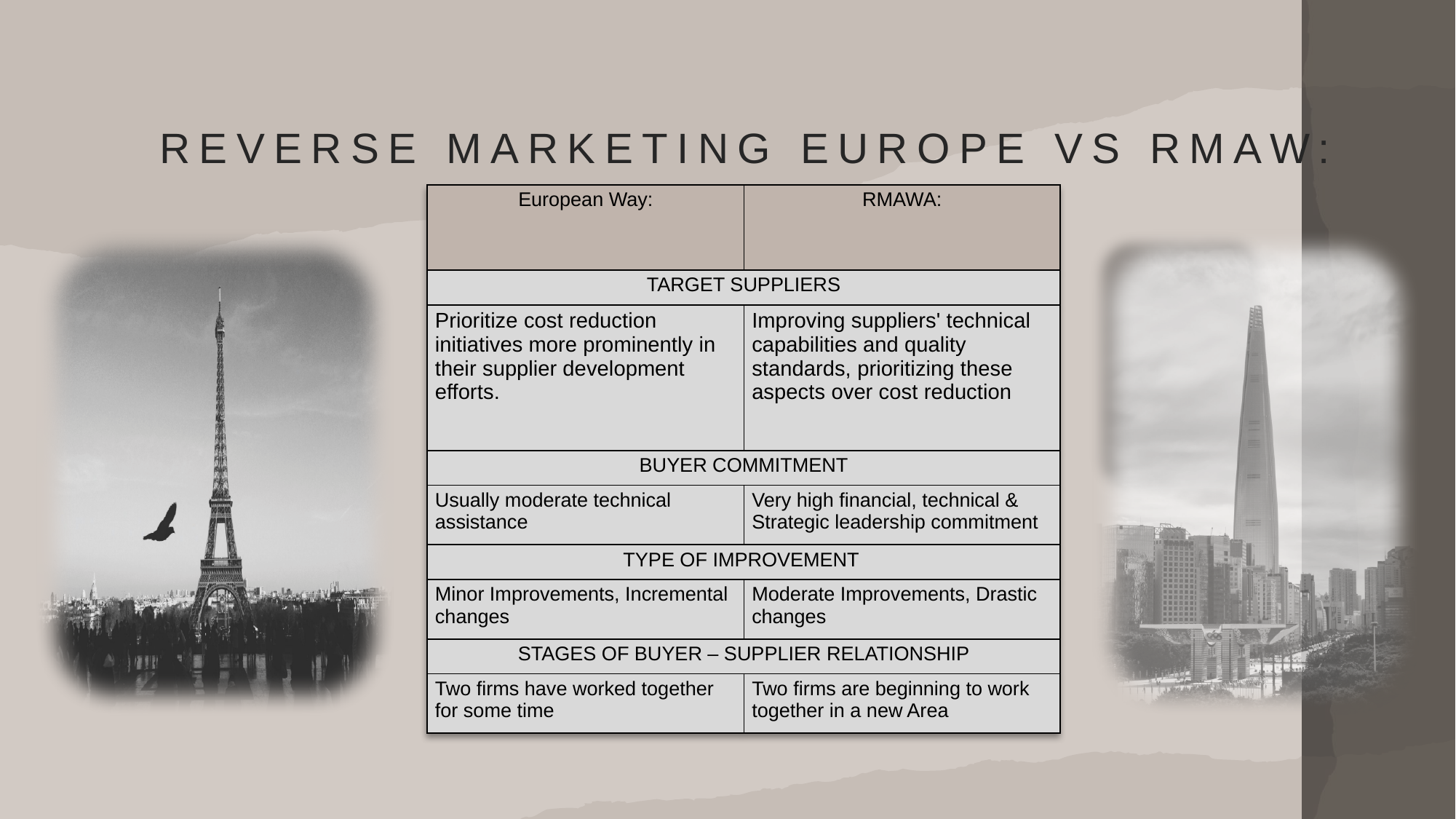

# Reverse Marketing Europe vs RMAW:
| European Way: | RMAWA: |
| --- | --- |
| TARGET SUPPLIERS |  |
| Prioritize cost reduction initiatives more prominently in their supplier development efforts. | Improving suppliers' technical capabilities and quality standards, prioritizing these aspects over cost reduction |
| BUYER COMMITMENT |  |
| Usually moderate technical assistance | Very high financial, technical & Strategic leadership commitment |
| TYPE OF IMPROVEMENT |  |
| Minor Improvements, Incremental changes | Moderate Improvements, Drastic changes |
| STAGES OF BUYER – SUPPLIER RELATIONSHIP |  |
| Two firms have worked together for some time | Two firms are beginning to work together in a new Area |